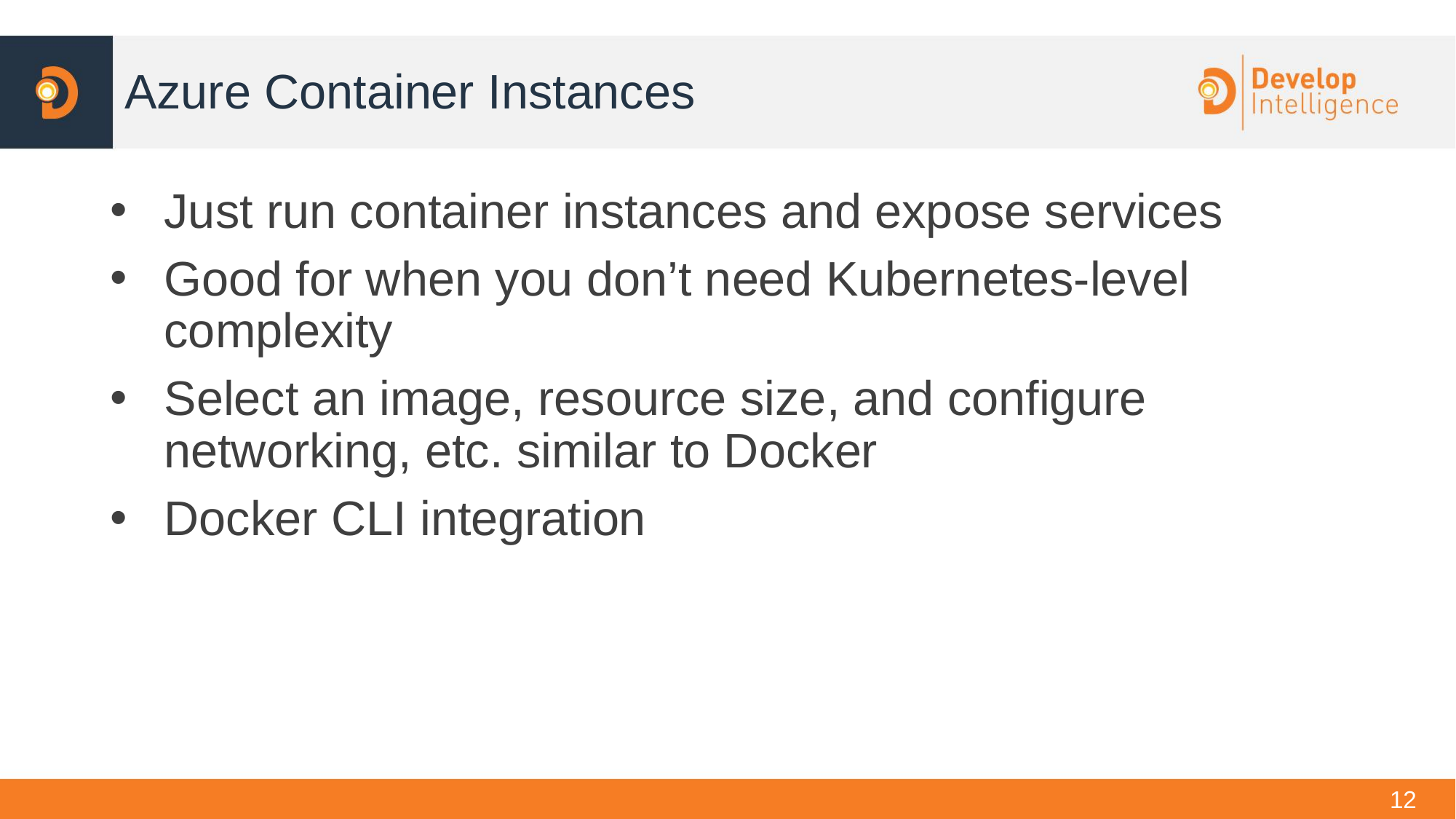

Azure Container Instances
Just run container instances and expose services
Good for when you don’t need Kubernetes-level complexity
Select an image, resource size, and configure networking, etc. similar to Docker
Docker CLI integration
12